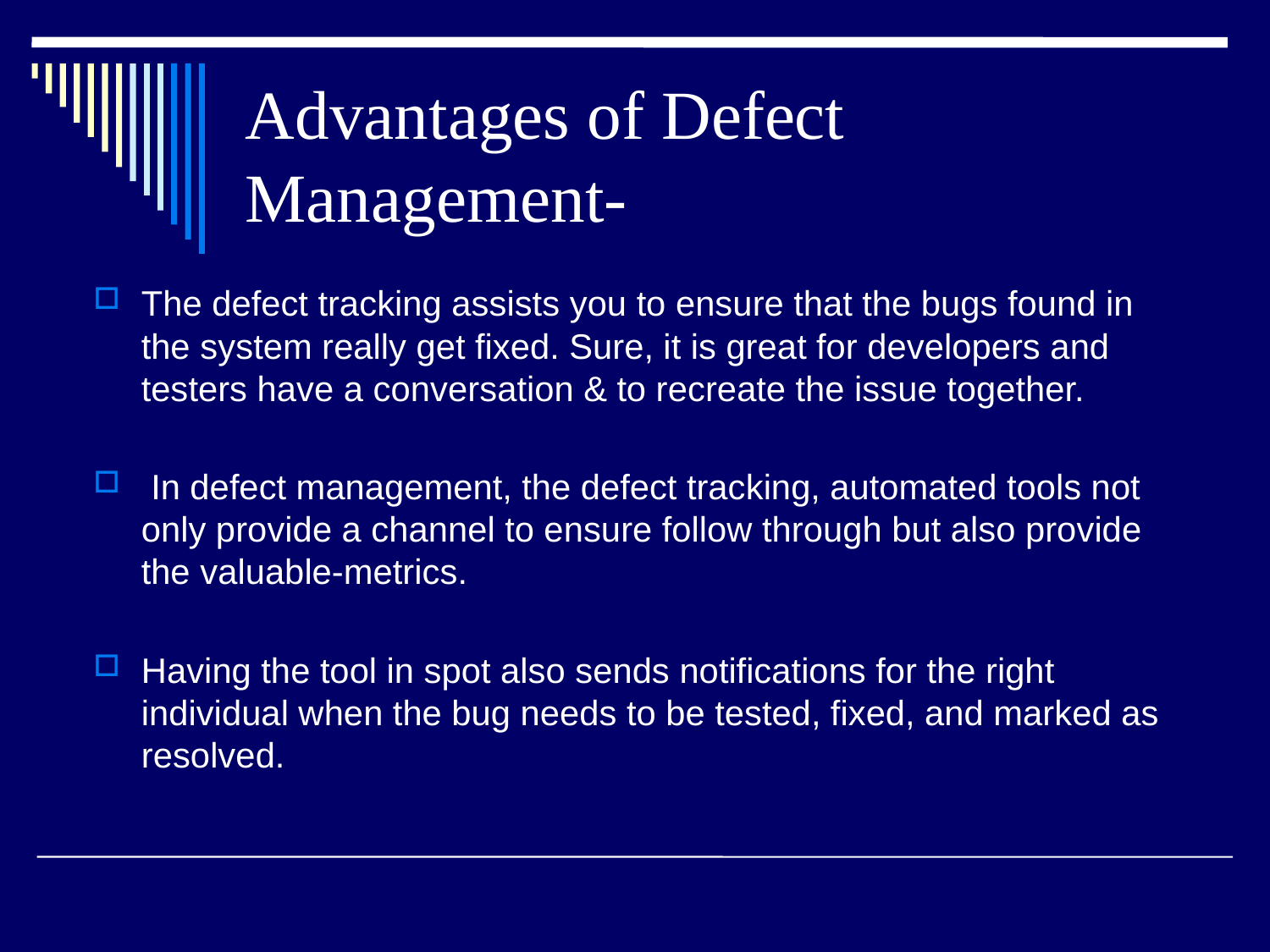

# Advantages of Defect Management-
The defect tracking assists you to ensure that the bugs found in the system really get fixed. Sure, it is great for developers and testers have a conversation & to recreate the issue together.

 In defect management, the defect tracking, automated tools not only provide a channel to ensure follow through but also provide the valuable-metrics.

Having the tool in spot also sends notifications for the right individual when the bug needs to be tested, fixed, and marked as resolved.